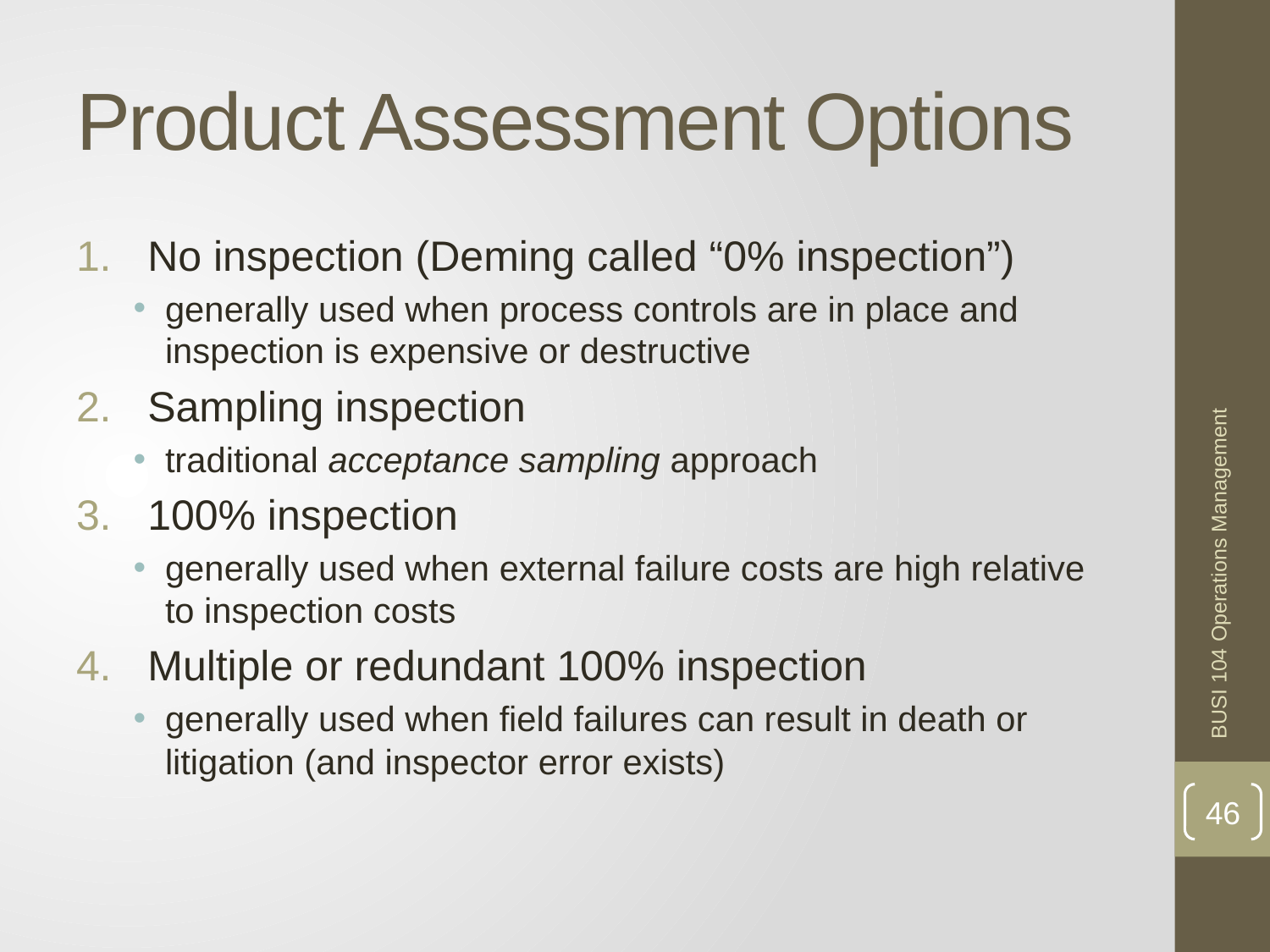

# Product Assessment Options
No inspection (Deming called “0% inspection”)
generally used when process controls are in place and inspection is expensive or destructive
Sampling inspection
traditional acceptance sampling approach
100% inspection
generally used when external failure costs are high relative to inspection costs
Multiple or redundant 100% inspection
generally used when field failures can result in death or litigation (and inspector error exists)
BUSI 104 Operations Management
46